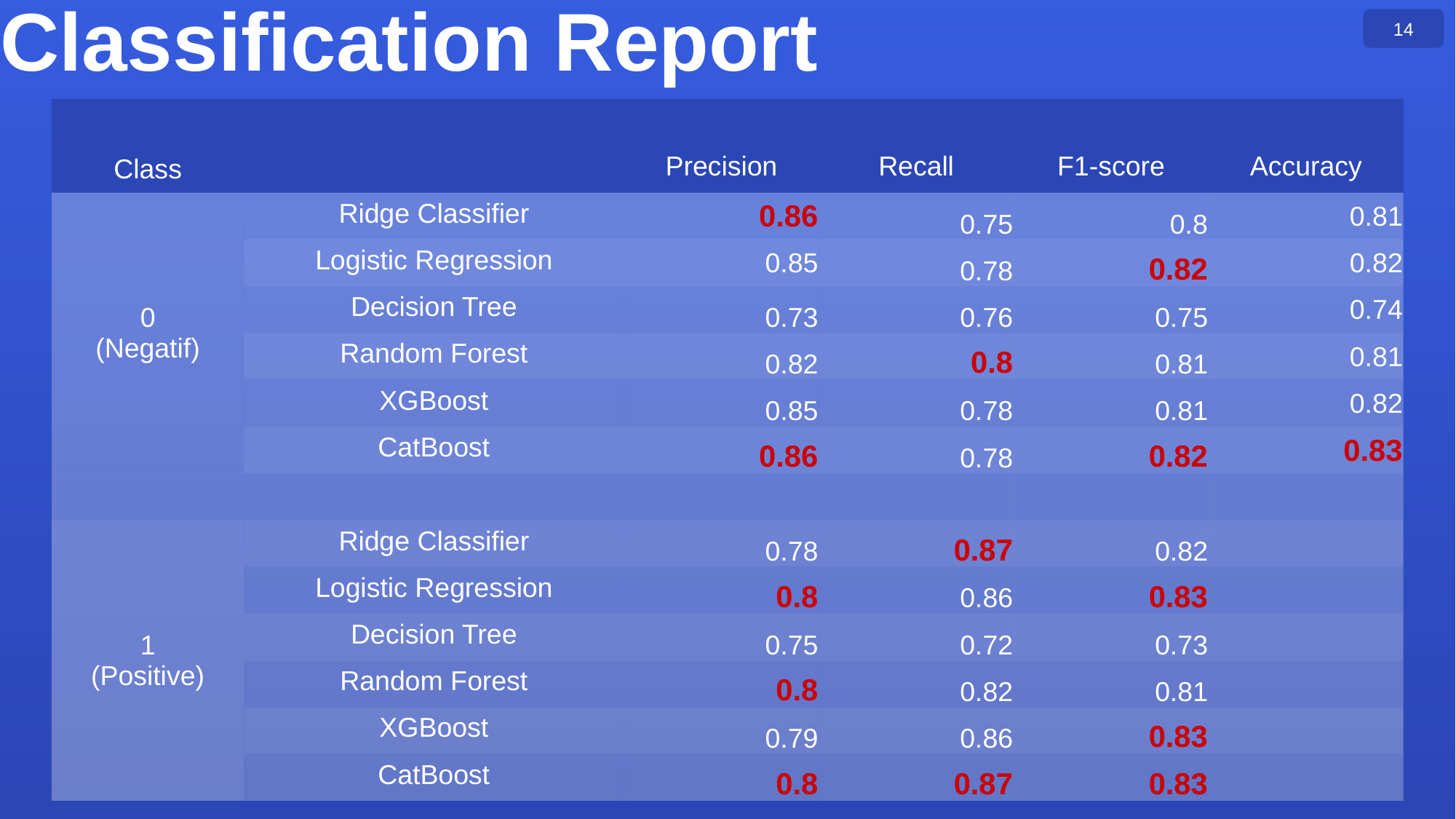

Classification Report

14
|  |  |  |  |  |  |
| --- | --- | --- | --- | --- | --- |
| Class |  | Precision | Recall | F1-score | Accuracy |
| 0 (Negatif) | Ridge Classifier | 0.86 | 0.75 | 0.8 | 0.81 |
|  | Logistic Regression | 0.85 | 0.78 | 0.82 | 0.82 |
|  | Decision Tree | 0.73 | 0.76 | 0.75 | 0.74 |
|  | Random Forest | 0.82 | 0.8 | 0.81 | 0.81 |
|  | XGBoost | 0.85 | 0.78 | 0.81 | 0.82 |
|  | CatBoost | 0.86 | 0.78 | 0.82 | 0.83 |
|  |  |  |  |  |  |
| 1 (Positive) | Ridge Classifier | 0.78 | 0.87 | 0.82 |  |
|  | Logistic Regression | 0.8 | 0.86 | 0.83 |  |
|  | Decision Tree | 0.75 | 0.72 | 0.73 |  |
|  | Random Forest | 0.8 | 0.82 | 0.81 |  |
|  | XGBoost | 0.79 | 0.86 | 0.83 |  |
|  | CatBoost | 0.8 | 0.87 | 0.83 |  |